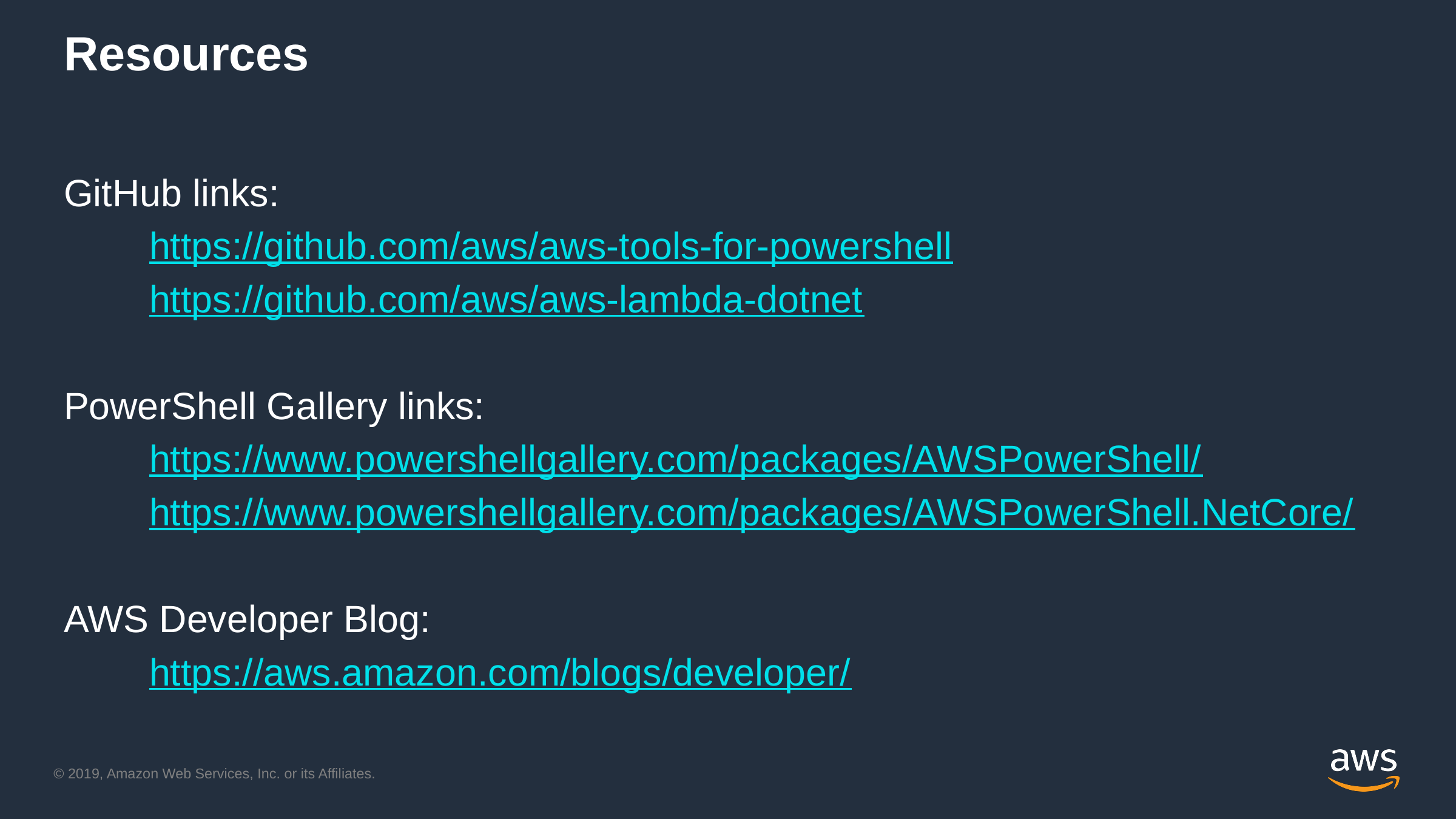

# Resources
GitHub links:
	https://github.com/aws/aws-tools-for-powershell
	https://github.com/aws/aws-lambda-dotnet

PowerShell Gallery links:
	https://www.powershellgallery.com/packages/AWSPowerShell/
	https://www.powershellgallery.com/packages/AWSPowerShell.NetCore/

AWS Developer Blog:
	https://aws.amazon.com/blogs/developer/